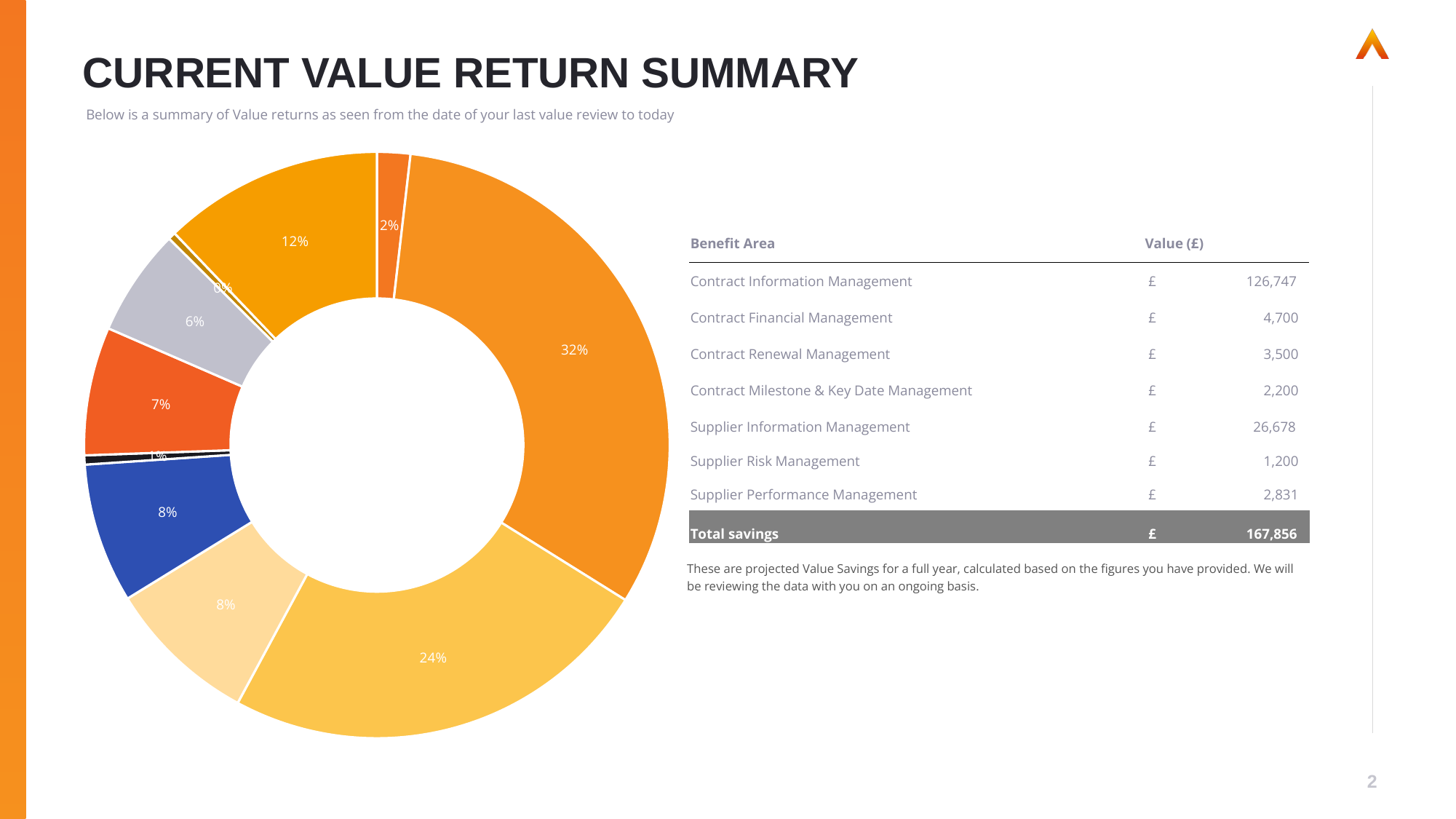

# CURRENT VALUE RETURN SUMMARY
Below is a summary of Value returns as seen from the date of your last value review to today

### Chart

| Category |  |
|---|---|
| Raising Purchase Orders | 58750.0 |
| Purchase Order approvals | 1023555.5555555555 |
| Coding invoice processes | 767666.6666666666 |
| Management of supplier and purchase invoices | 266550.92592592596 |
| Managing Spend leakage  | 246293.05555555553 |
| Finance query management & reporting | 16156.25 |
| Debt collection administration processes | 226205.77777777778 |
| Customer Invoicing & Finance Workflow | 189153.06666666668 |
| Online expense management | 13306.22222222222 |
|  | Benefit Area | Value (£) |
| --- | --- | --- |
|  | Contract Information Management | £ 126,747 |
|  | Contract Financial Management | £ 4,700 |
|  | Contract Renewal Management | £ 3,500 |
|  | Contract Milestone & Key Date Management | £ 2,200 |
|  | Supplier Information Management | £ 26,678 |
|  | Supplier Risk Management | £ 1,200 |
|  | Supplier Performance Management | £ 2,831 |
|  | Total savings | £ 167,856 |
These are projected Value Savings for a full year, calculated based on the figures you have provided. We will be reviewing the data with you on an ongoing basis.
2